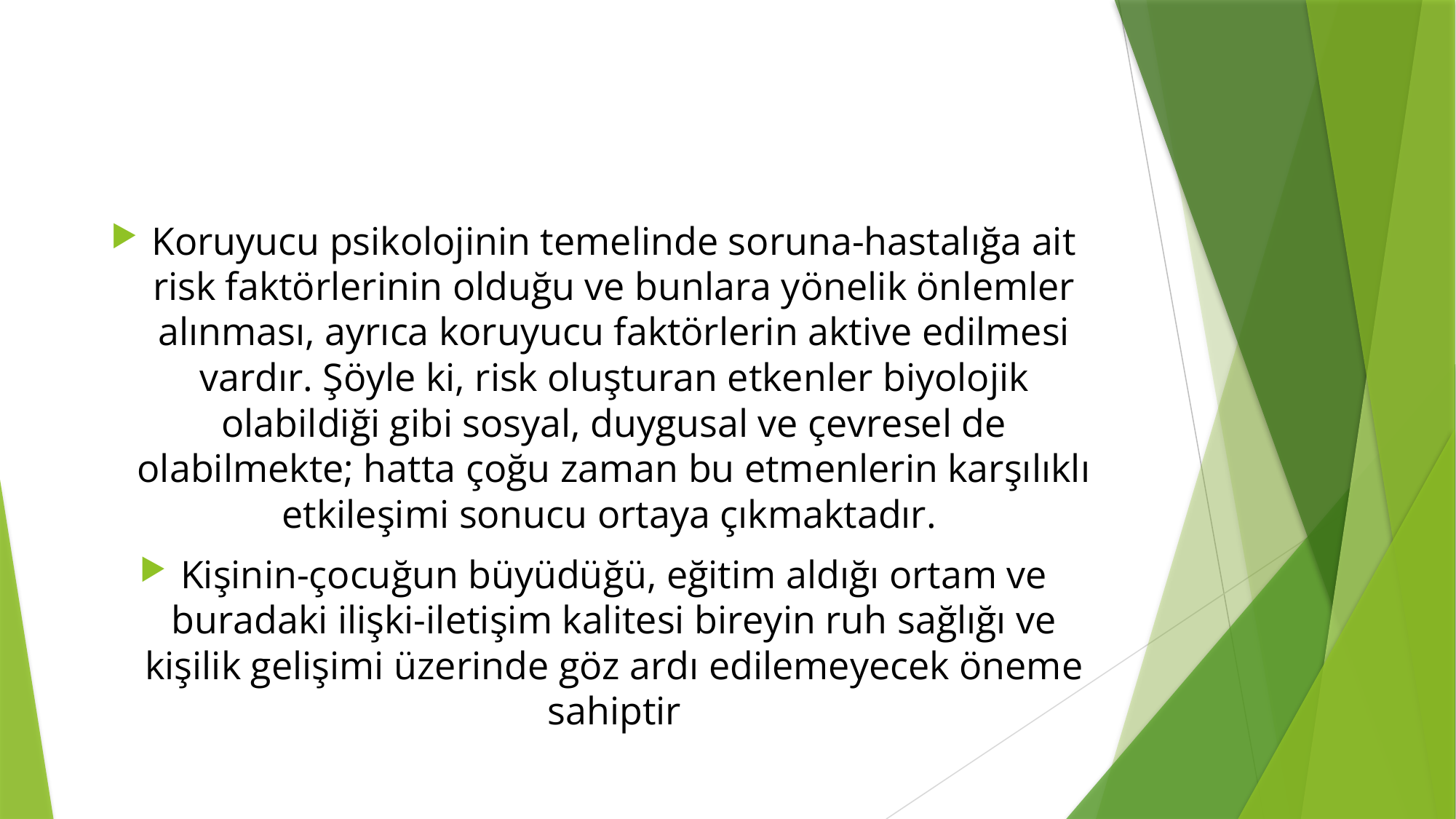

Koruyucu psikolojinin temelinde soruna-hastalığa ait risk faktörlerinin olduğu ve bunlara yönelik önlemler alınması, ayrıca koruyucu faktörlerin aktive edilmesi vardır. Şöyle ki, risk oluşturan etkenler biyolojik olabildiği gibi sosyal, duygusal ve çevresel de olabilmekte; hatta çoğu zaman bu etmenlerin karşılıklı etkileşimi sonucu ortaya çıkmaktadır.
Kişinin-çocuğun büyüdüğü, eğitim aldığı ortam ve buradaki ilişki-iletişim kalitesi bireyin ruh sağlığı ve kişilik gelişimi üzerinde göz ardı edilemeyecek öneme sahiptir